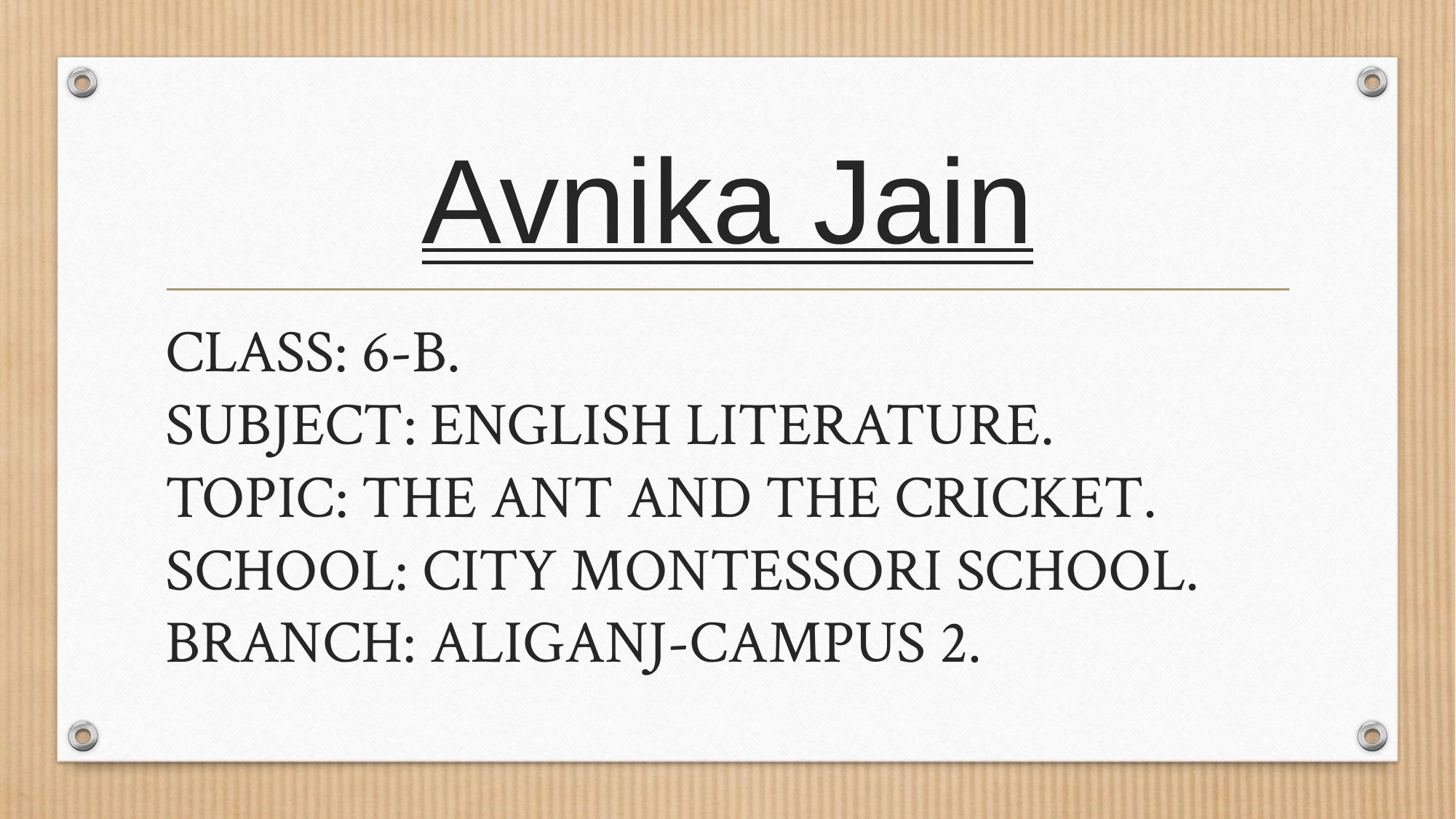

# Avnika Jain
CLASS: 6-B.
SUBJECT: ENGLISH LITERATURE.
TOPIC: THE ANT AND THE CRICKET.
SCHOOL: CITY MONTESSORI SCHOOL.
BRANCH: ALIGANJ-CAMPUS 2.